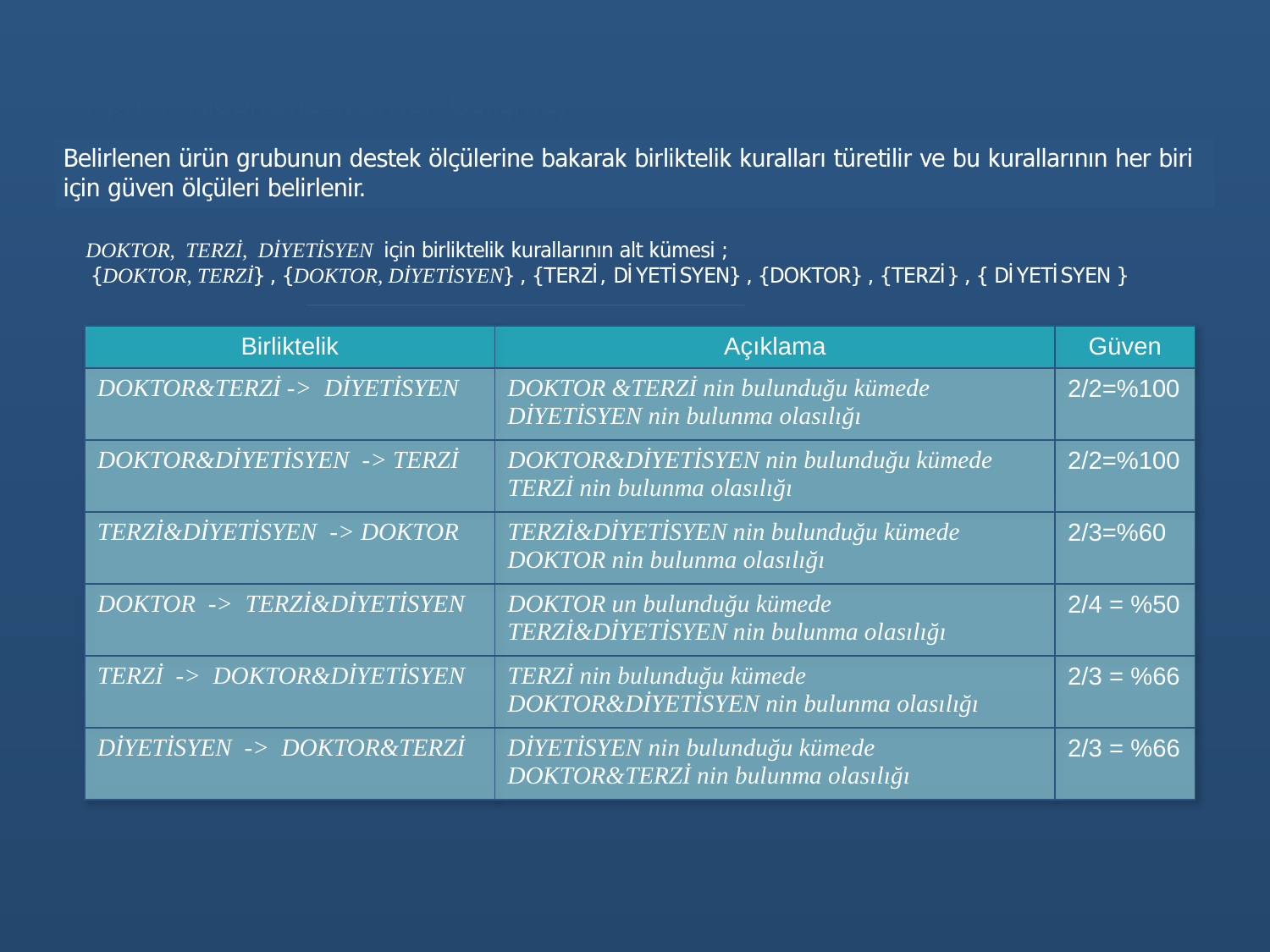

Apriori Algoritması(Örnek Çalışma)
Belirlenen ürün grubunun destek ölçülerine bakarak birliktelik kuralları türetilir ve bu kurallarının her biri için güven ölçüleri belirlenir.
DOKTOR,  TERZİ,  DİYETİSYEN  için birliktelik kurallarının alt kümesi ;
 {DOKTOR, TERZİ} , {DOKTOR, DİYETİSYEN} , {TERZİ, DİYETİSYEN} , {DOKTOR} , {TERZİ} , { DİYETİSYEN }

| Birliktelik | Açıklama | Güven |
| --- | --- | --- |
| DOKTOR&TERZİ -> DİYETİSYEN | DOKTOR &TERZİ nin bulunduğu kümede DİYETİSYEN nin bulunma olasılığı | 2/2=%100 |
| DOKTOR&DİYETİSYEN -> TERZİ | DOKTOR&DİYETİSYEN nin bulunduğu kümede TERZİ nin bulunma olasılığı | 2/2=%100 |
| TERZİ&DİYETİSYEN -> DOKTOR | TERZİ&DİYETİSYEN nin bulunduğu kümede DOKTOR nin bulunma olasılığı | 2/3=%60 |
| DOKTOR -> TERZİ&DİYETİSYEN | DOKTOR un bulunduğu kümede TERZİ&DİYETİSYEN nin bulunma olasılığı | 2/4 = %50 |
| TERZİ -> DOKTOR&DİYETİSYEN | TERZİ nin bulunduğu kümede DOKTOR&DİYETİSYEN nin bulunma olasılığı | 2/3 = %66 |
| DİYETİSYEN -> DOKTOR&TERZİ | DİYETİSYEN nin bulunduğu kümede DOKTOR&TERZİ nin bulunma olasılığı | 2/3 = %66 |